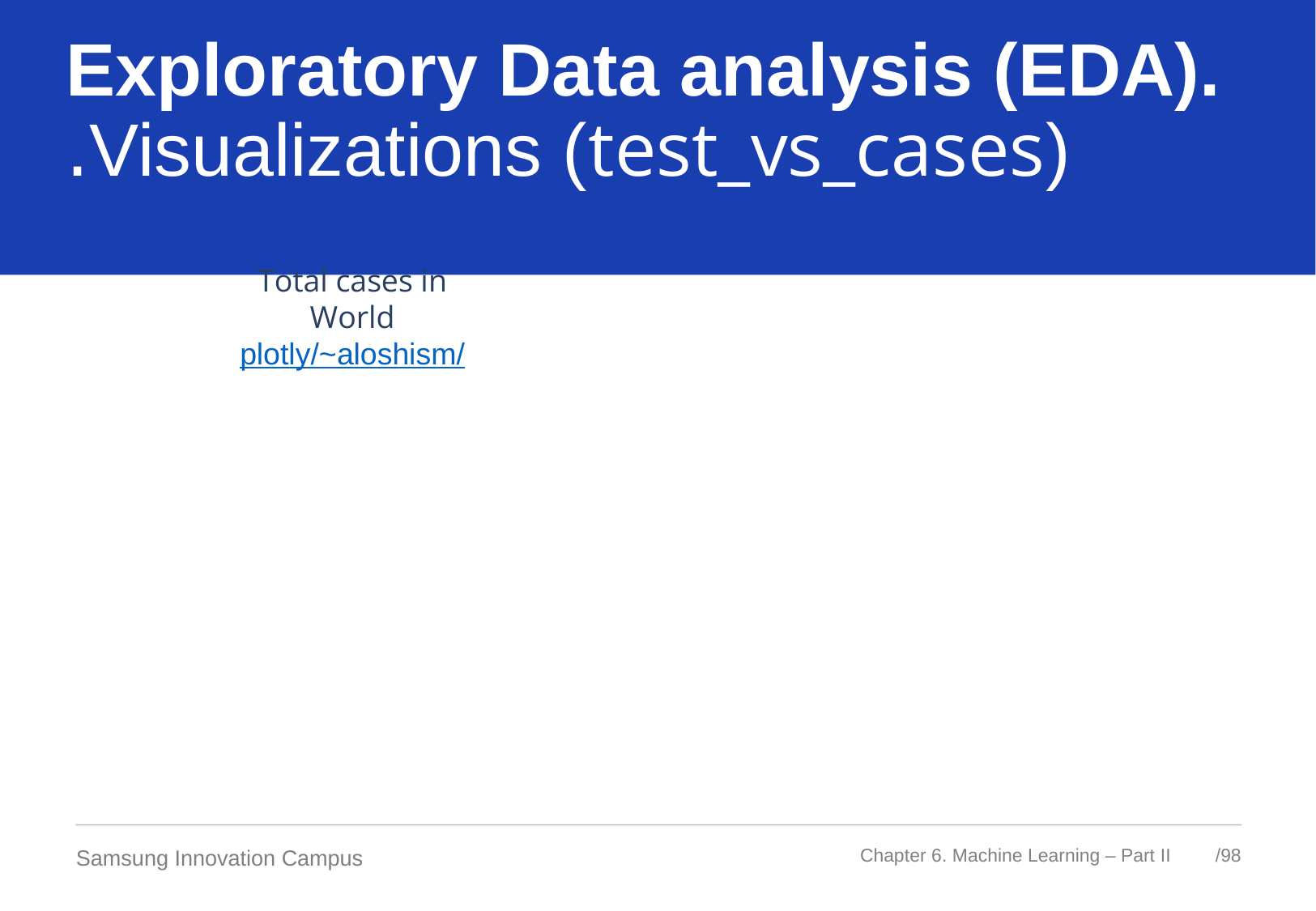

# Exploratory Data analysis (EDA). Visualizations (test_vs_cases).
Total cases in World
plotly/~aloshism/